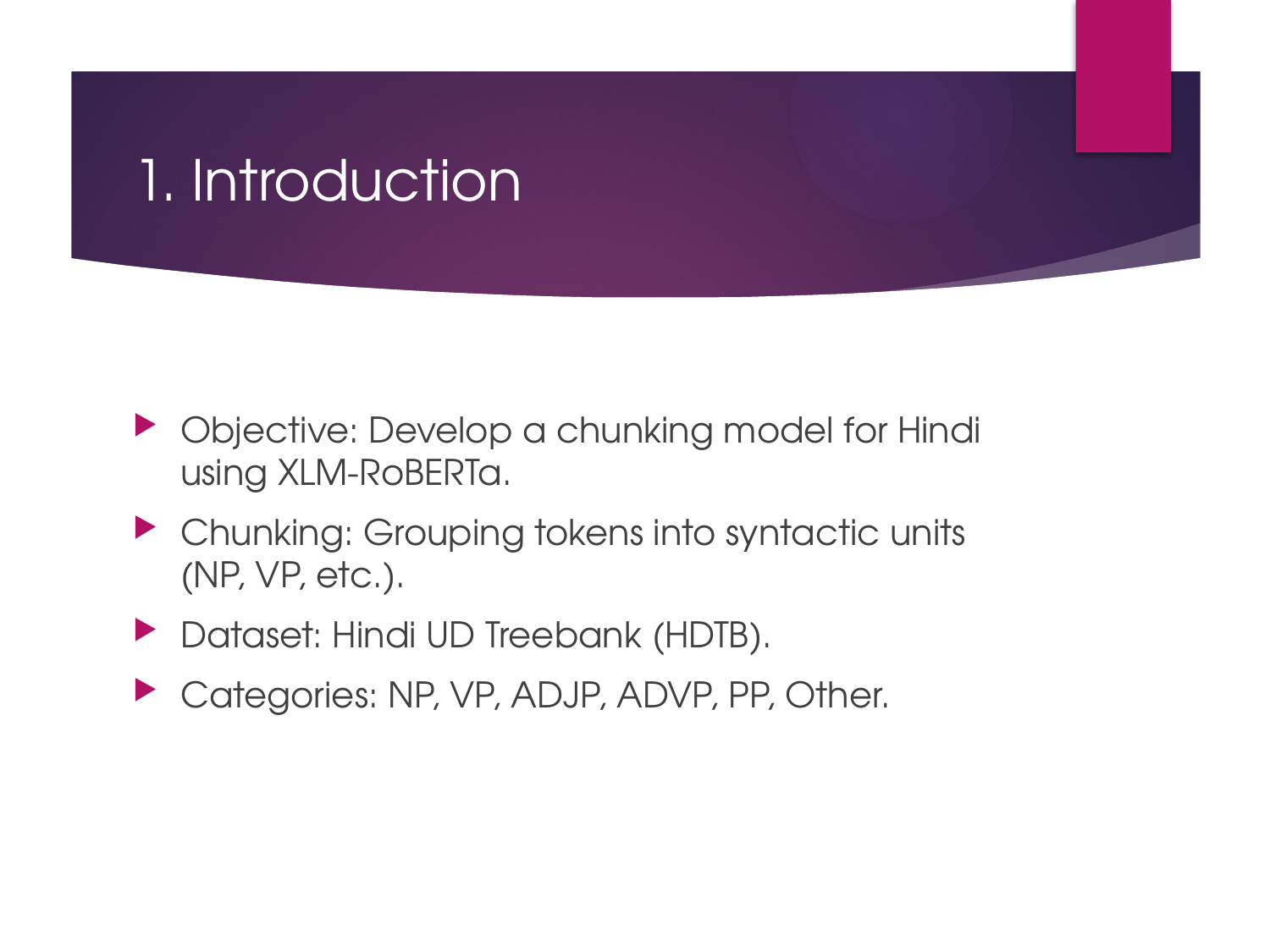

# 1. Introduction

Objective: Develop a chunking model for Hindi using XLM-RoBERTa.
Chunking: Grouping tokens into syntactic units (NP, VP, etc.).
Dataset: Hindi UD Treebank (HDTB).
Categories: NP, VP, ADJP, ADVP, PP, Other.